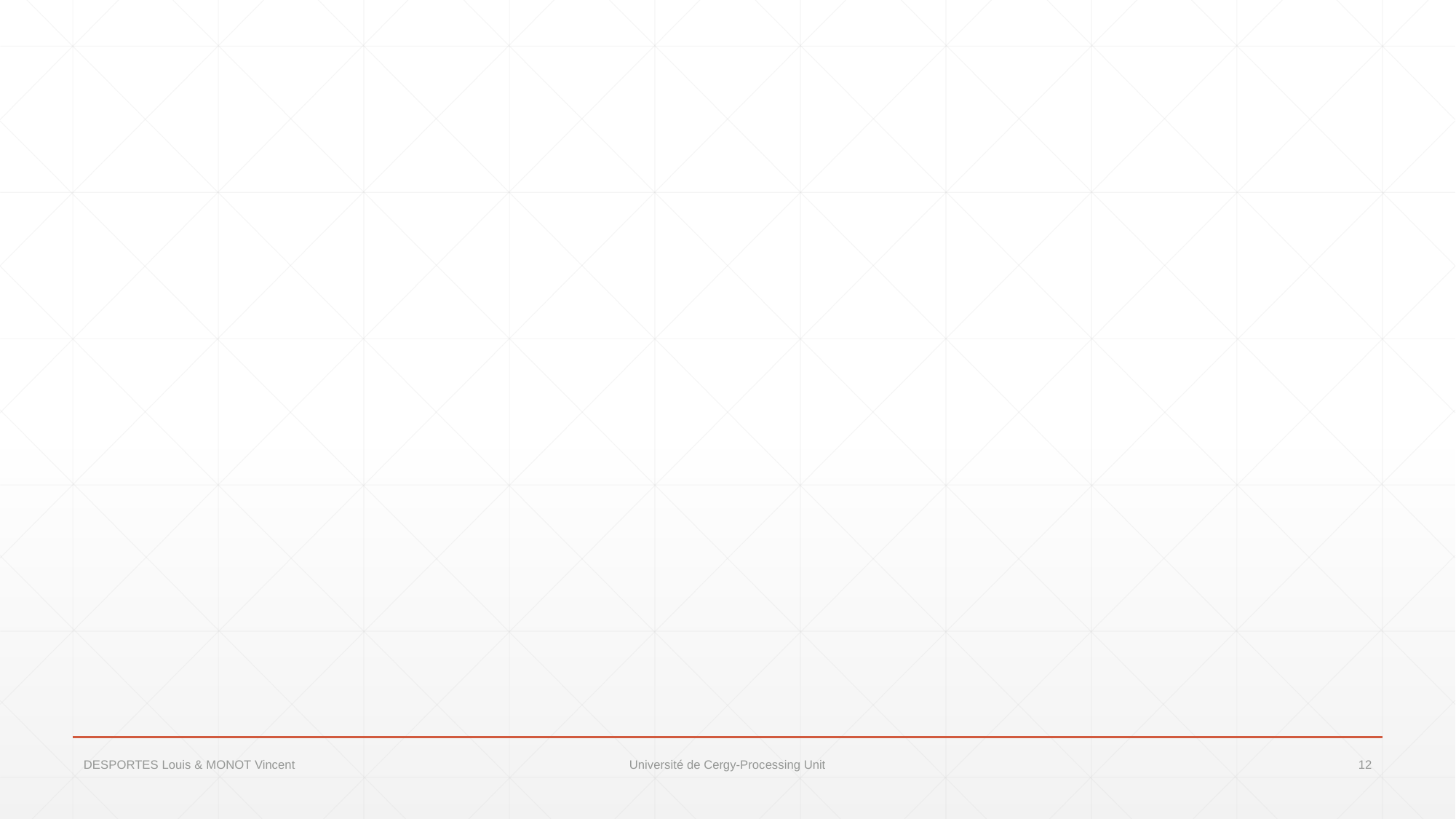

#
DESPORTES Louis & MONOT Vincent
12